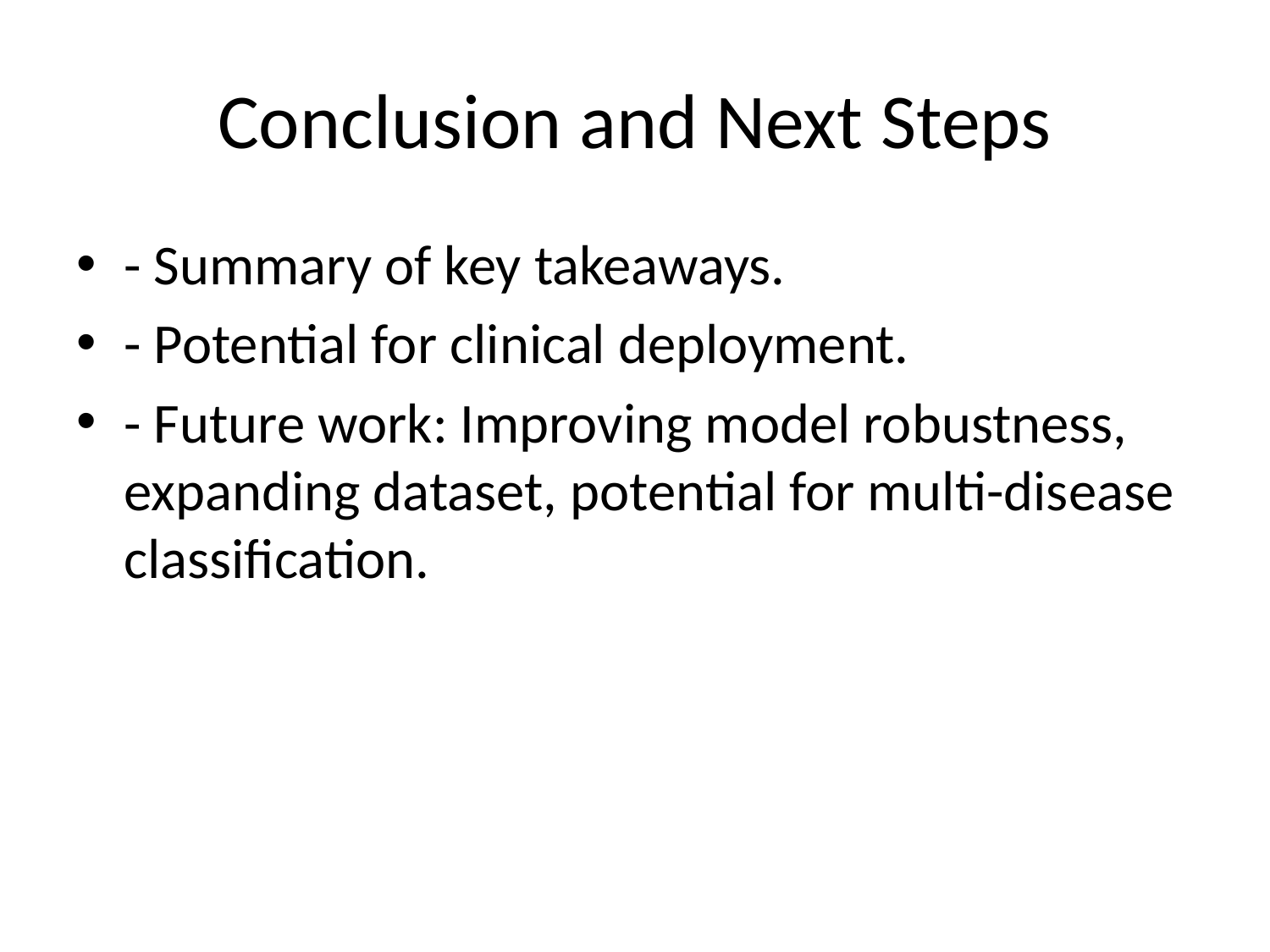

# Conclusion and Next Steps
- Summary of key takeaways.
- Potential for clinical deployment.
- Future work: Improving model robustness, expanding dataset, potential for multi-disease classification.